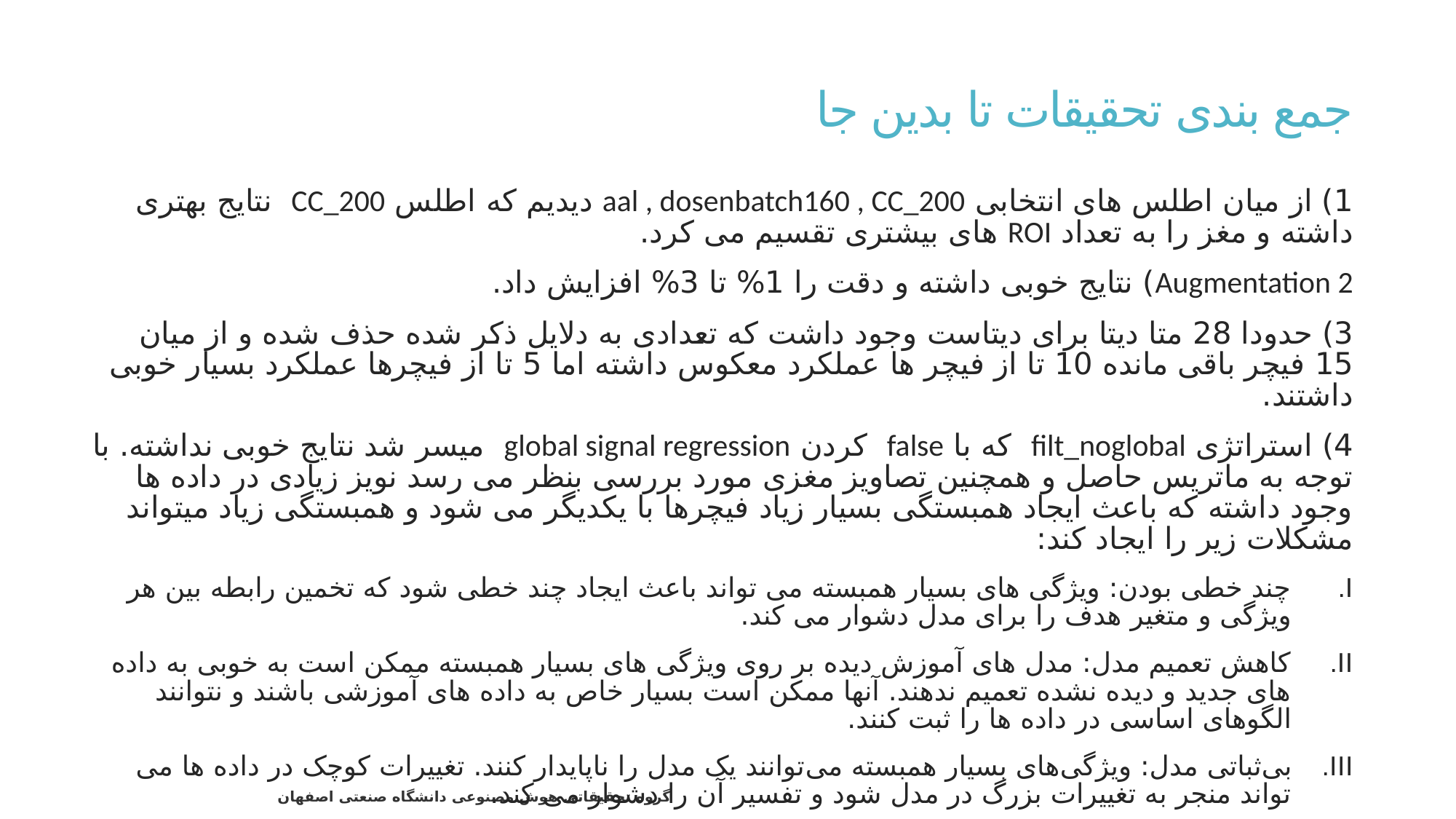

# جمع بندی تحقیقات تا بدین جا
1) از میان اطلس های انتخابی aal , dosenbatch160 , CC_200 دیدیم که اطلس CC_200  نتایج بهتری داشته و مغز را به تعداد ROI های بیشتری تقسیم می کرد.
Augmentation 2) نتایج خوبی داشته و دقت را 1% تا 3% افزایش داد.
3) حدودا 28 متا دیتا برای دیتاست وجود داشت که تعدادی به دلایل ذکر شده حذف شده و از میان 15 فیچر باقی مانده 10 تا از فیچر ها عملکرد معکوس داشته اما 5 تا از فیچرها عملکرد بسیار خوبی داشتند.
4) استراتژی filt_noglobal  که با false  کردن global signal regression  میسر شد نتایج خوبی نداشته. با توجه به ماتریس حاصل و همچنین تصاویز مغزی مورد بررسی بنظر می رسد نویز زیادی در داده ها وجود داشته که باعث ایجاد همبستگی بسیار زیاد فیچرها با یکدیگر می شود و همبستگی زیاد میتواند مشکلات زیر را ایجاد کند:
چند خطی بودن: ویژگی های بسیار همبسته می تواند باعث ایجاد چند خطی شود که تخمین رابطه بین هر ویژگی و متغیر هدف را برای مدل دشوار می کند.
کاهش تعمیم مدل: مدل های آموزش دیده بر روی ویژگی های بسیار همبسته ممکن است به خوبی به داده های جدید و دیده نشده تعمیم ندهند. آنها ممکن است بسیار خاص به داده های آموزشی باشند و نتوانند الگوهای اساسی در داده ها را ثبت کنند.
بی‌ثباتی مدل: ویژگی‌های بسیار همبسته می‌توانند یک مدل را ناپایدار کنند. تغییرات کوچک در داده ها می تواند منجر به تغییرات بزرگ در مدل شود و تفسیر آن را دشوار می کند.
43
گروه تحقیقاتی هوش مصنوعی دانشگاه صنعتی اصفهان